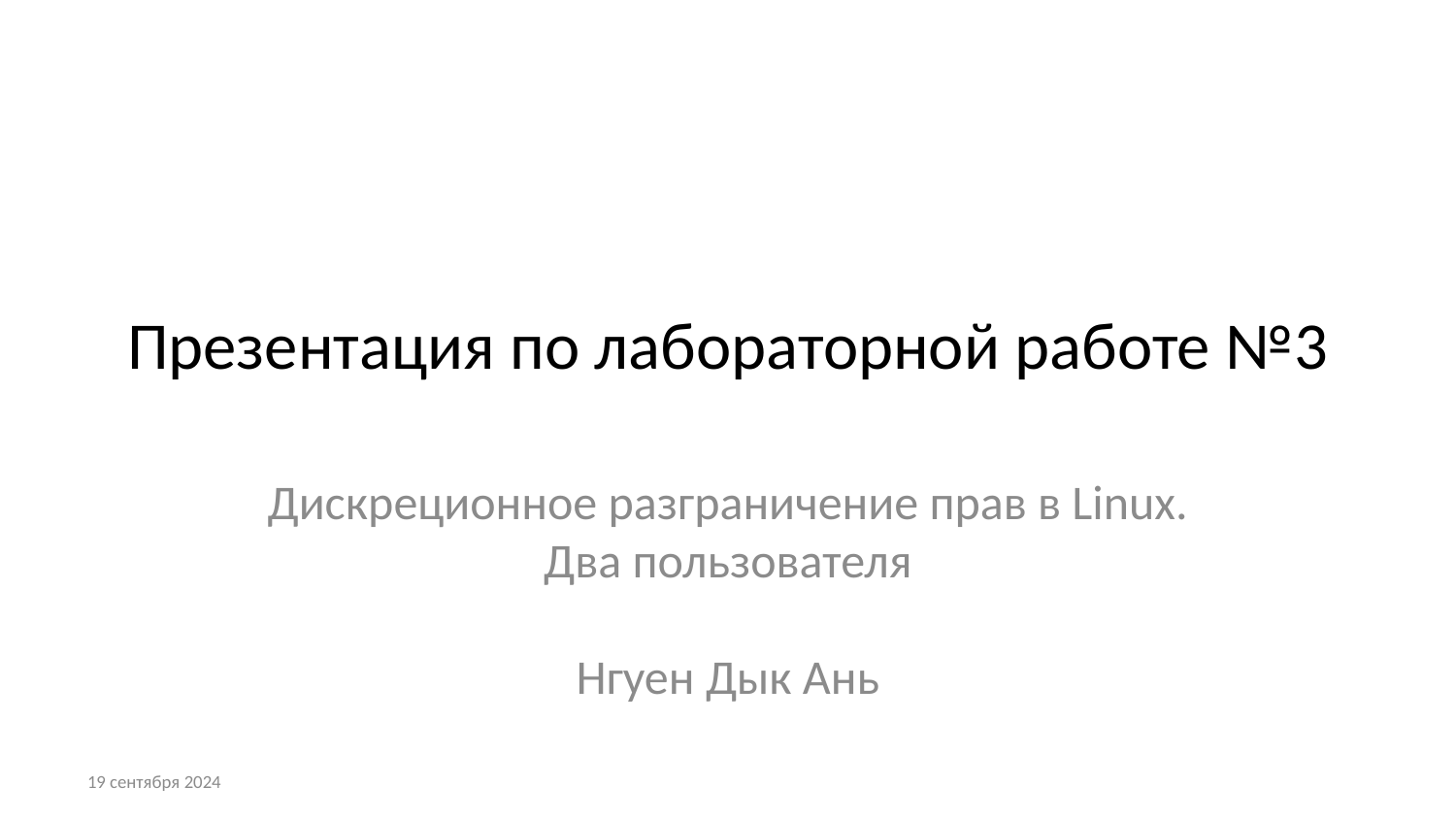

# Презентация по лабораторной работе №3
Дискреционное разграничение прав в Linux. Два пользователя
Нгуен Дык Ань
19 сентября 2024